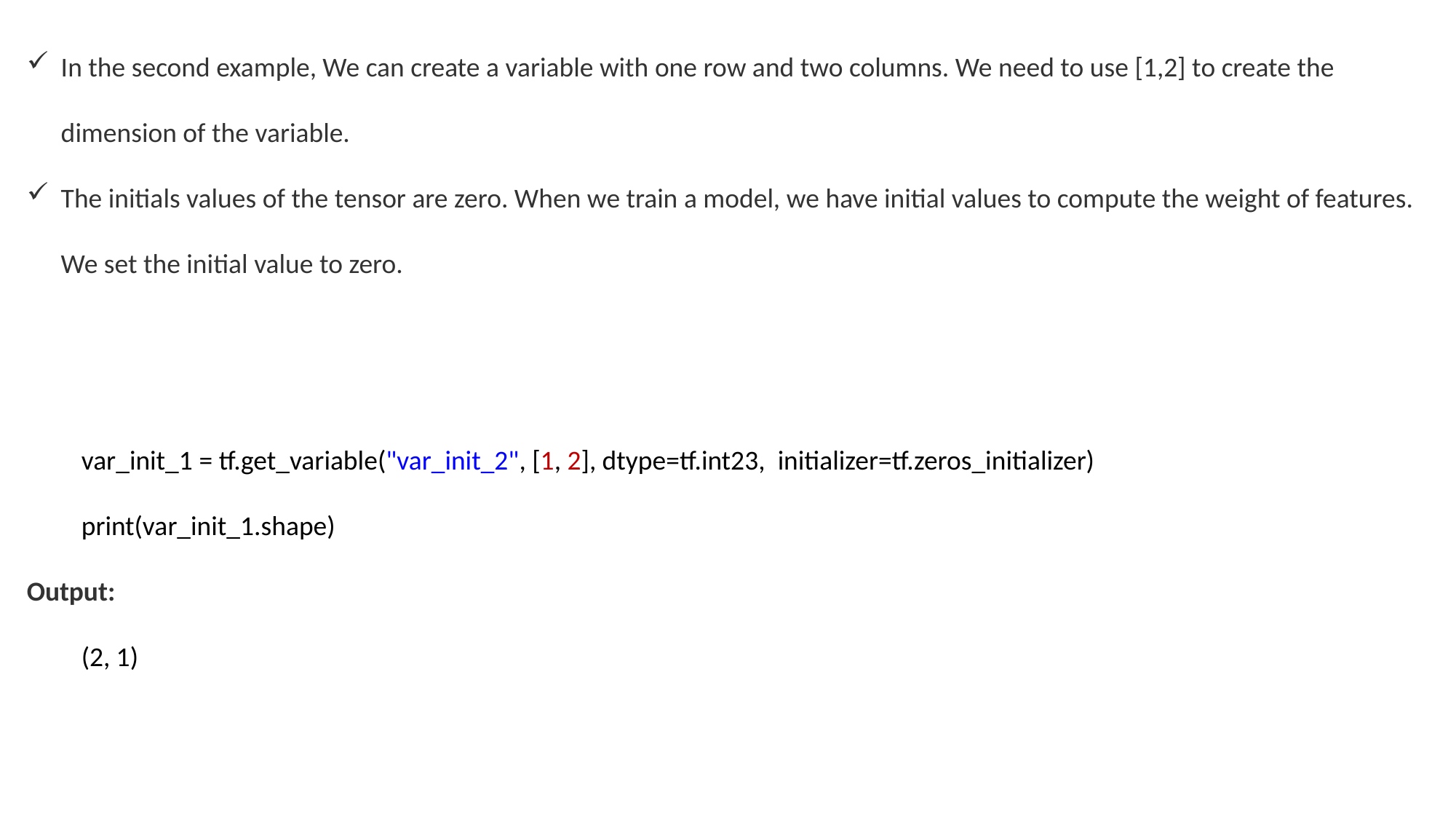

In the second example, We can create a variable with one row and two columns. We need to use [1,2] to create the dimension of the variable.
The initials values of the tensor are zero. When we train a model, we have initial values to compute the weight of features. We set the initial value to zero.

var_init_1 = tf.get_variable("var_init_2", [1, 2], dtype=tf.int23,  initializer=tf.zeros_initializer)
print(var_init_1.shape)
Output:
(2, 1)